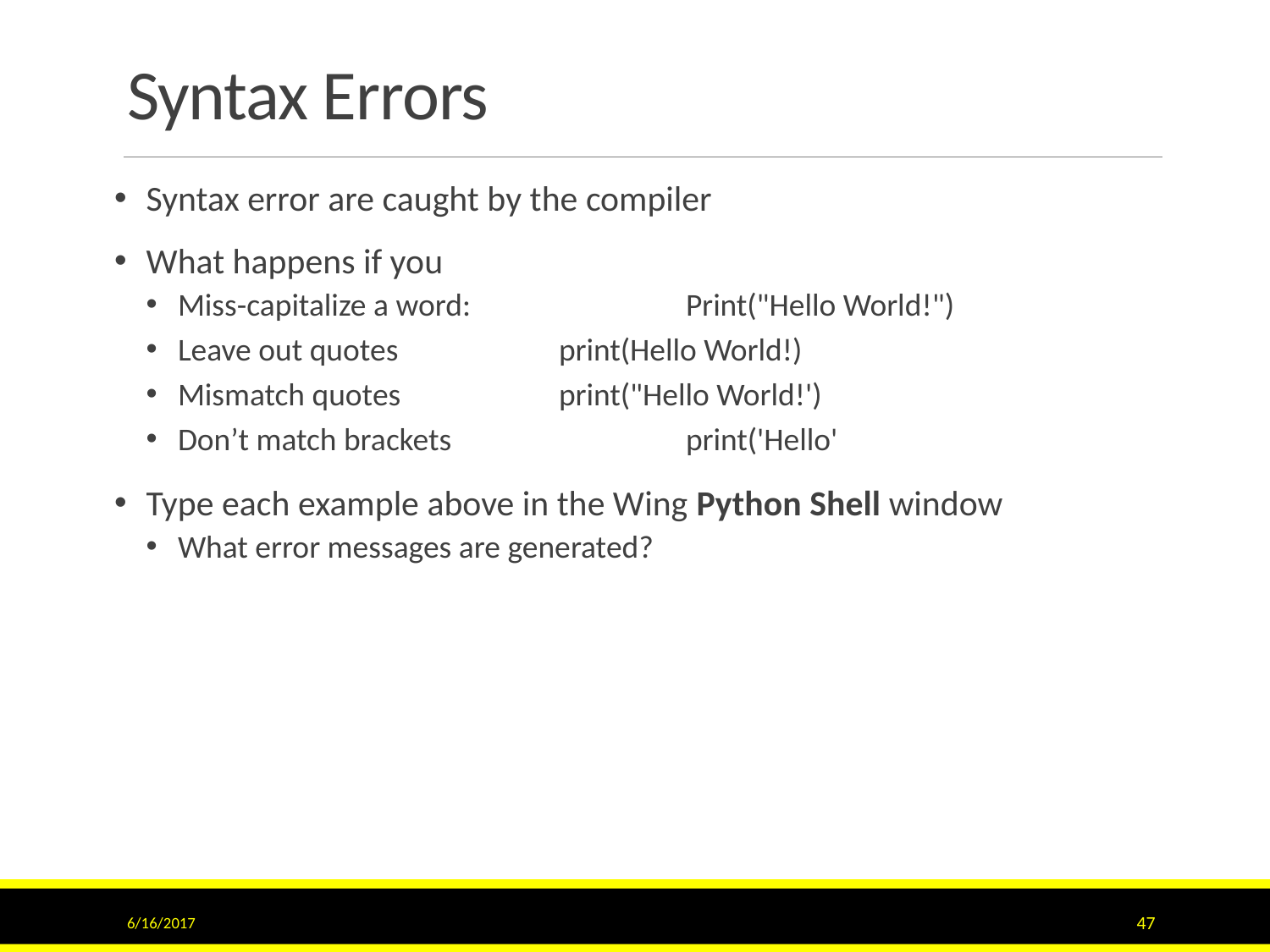

# Syntax Errors
Syntax error are caught by the compiler
What happens if you
Miss-capitalize a word:		Print("Hello World!")
Leave out quotes 		print(Hello World!)
Mismatch quotes		print("Hello World!')
Don’t match brackets		print('Hello'
Type each example above in the Wing Python Shell window
What error messages are generated?
6/16/2017
47